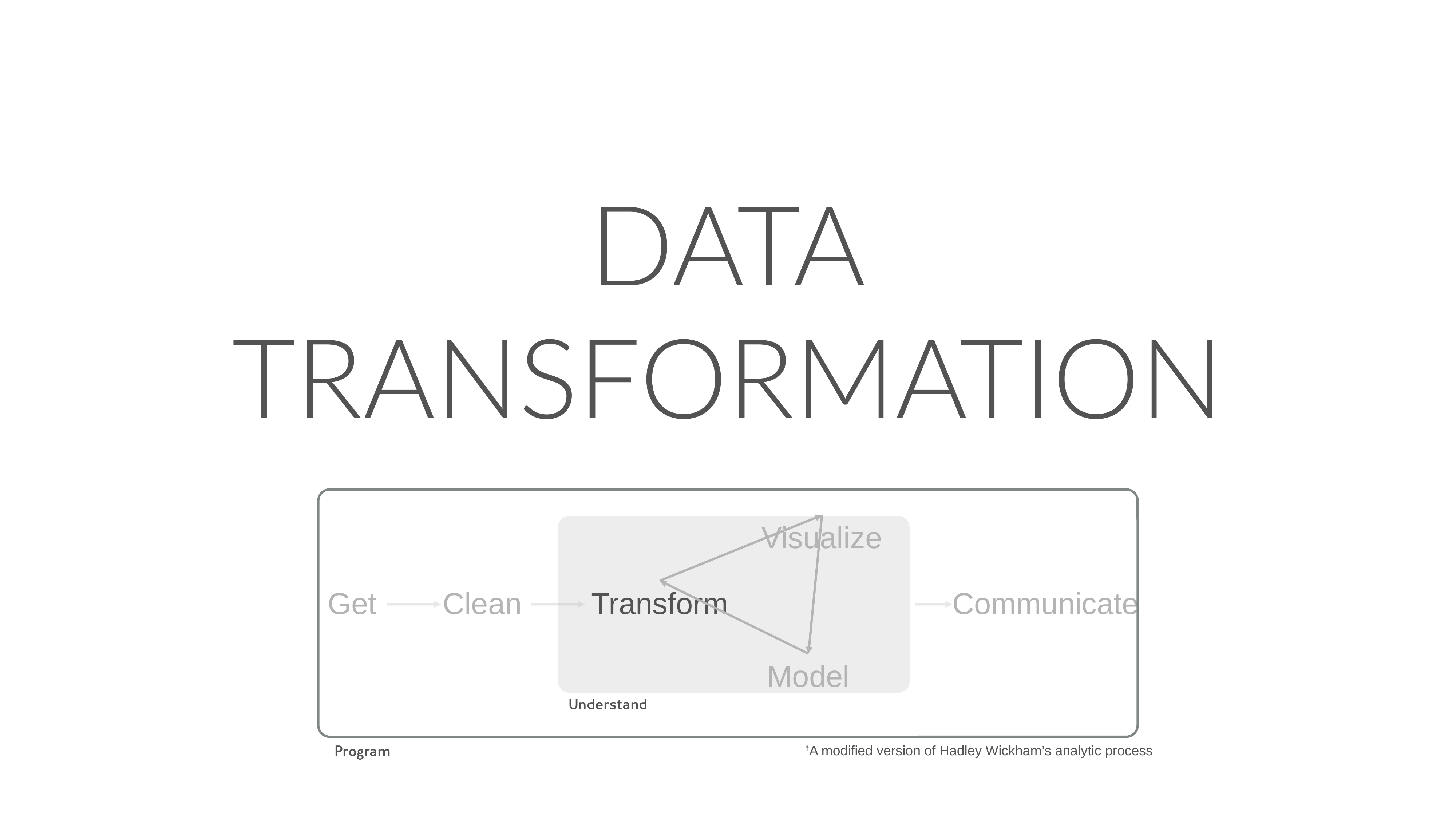

# data
transformation

Visualize
Transform
Get
Clean
Communicate

Model
Understand
☨A modified version of Hadley Wickham’s analytic process
Program